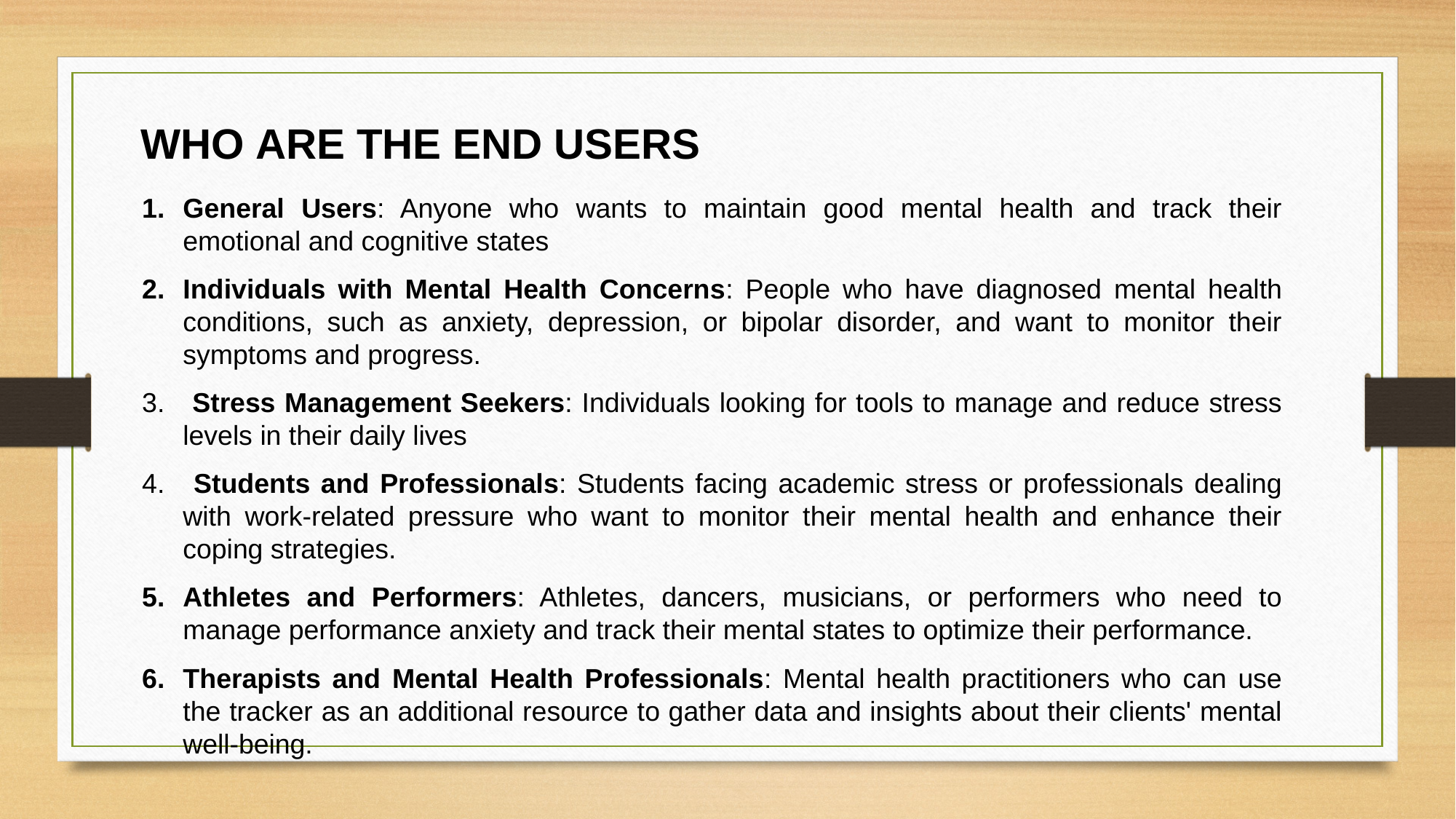

WHO ARE THE END USERS
General Users: Anyone who wants to maintain good mental health and track their emotional and cognitive states
Individuals with Mental Health Concerns: People who have diagnosed mental health conditions, such as anxiety, depression, or bipolar disorder, and want to monitor their symptoms and progress.
 Stress Management Seekers: Individuals looking for tools to manage and reduce stress levels in their daily lives
 Students and Professionals: Students facing academic stress or professionals dealing with work-related pressure who want to monitor their mental health and enhance their coping strategies.
Athletes and Performers: Athletes, dancers, musicians, or performers who need to manage performance anxiety and track their mental states to optimize their performance.
Therapists and Mental Health Professionals: Mental health practitioners who can use the tracker as an additional resource to gather data and insights about their clients' mental well-being.